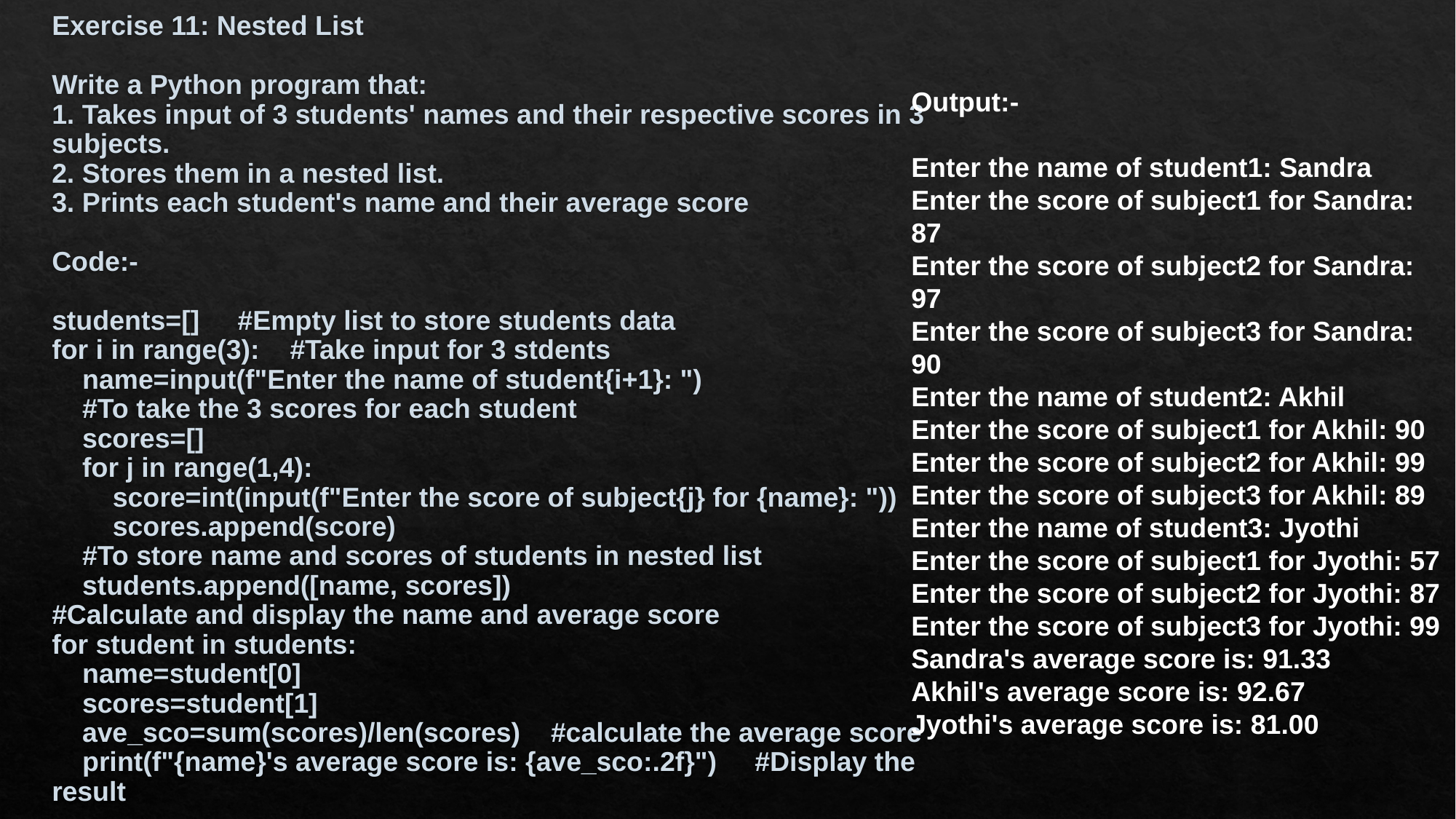

# Exercise 11: Nested List Write a Python program that: 1. Takes input of 3 students' names and their respective scores in 3 subjects. 2. Stores them in a nested list. 3. Prints each student's name and their average score Code:- students=[]     #Empty list to store students data for i in range(3):    #Take input for 3 stdents name=input(f"Enter the name of student{i+1}: ") #To take the 3 scores for each student scores=[] for j in range(1,4): score=int(input(f"Enter the score of subject{j} for {name}: ")) scores.append(score) #To store name and scores of students in nested list students.append([name, scores]) #Calculate and display the name and average score for student in students: name=student[0] scores=student[1] ave_sco=sum(scores)/len(scores)    #calculate the average score print(f"{name}'s average score is: {ave_sco:.2f}")     #Display the result
Output:-
Enter the name of student1: Sandra
Enter the score of subject1 for Sandra: 87
Enter the score of subject2 for Sandra: 97
Enter the score of subject3 for Sandra: 90
Enter the name of student2: Akhil
Enter the score of subject1 for Akhil: 90
Enter the score of subject2 for Akhil: 99
Enter the score of subject3 for Akhil: 89
Enter the name of student3: Jyothi
Enter the score of subject1 for Jyothi: 57
Enter the score of subject2 for Jyothi: 87
Enter the score of subject3 for Jyothi: 99
Sandra's average score is: 91.33
Akhil's average score is: 92.67
Jyothi's average score is: 81.00